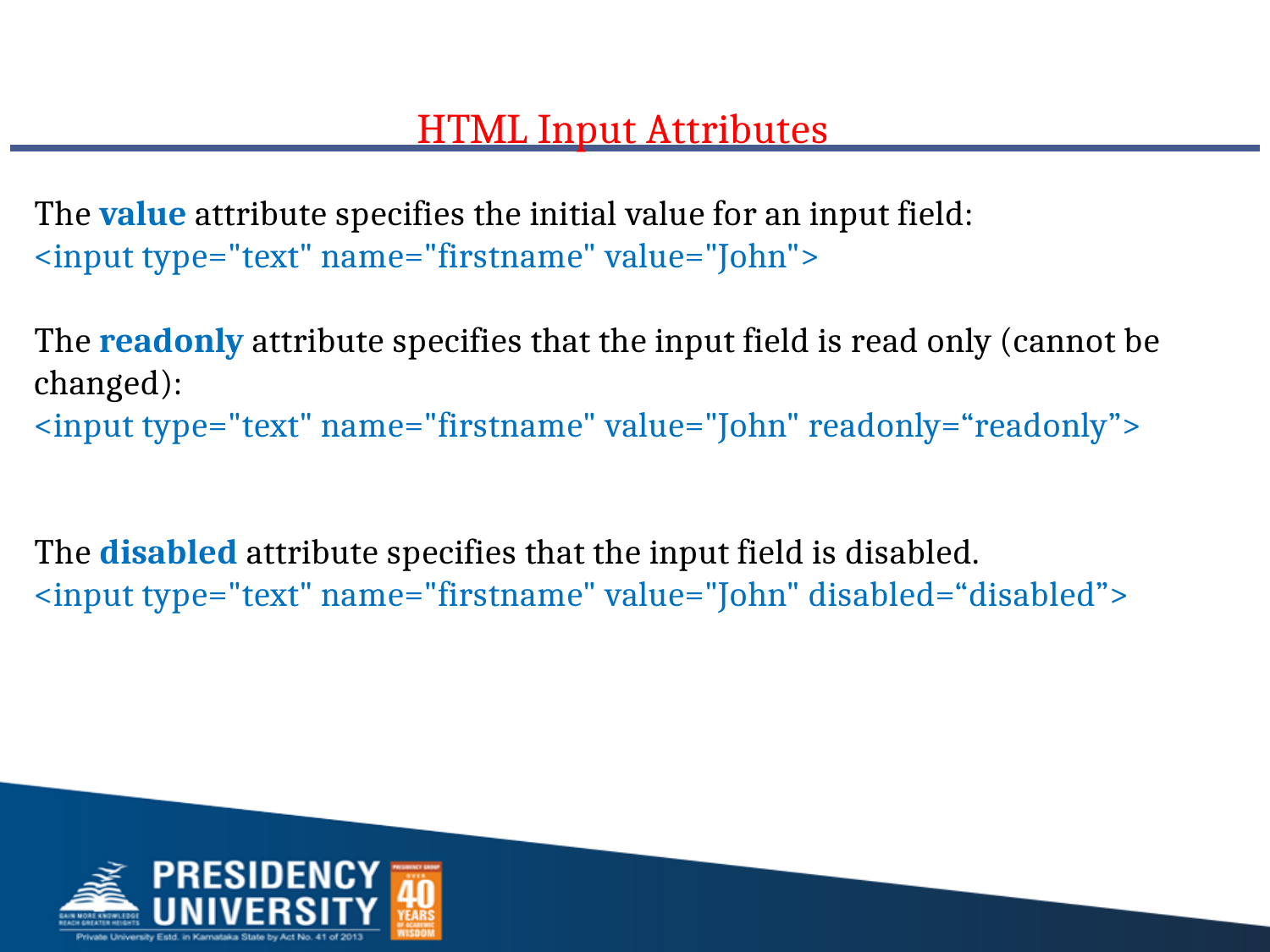

HTML Input Attributes

The value attribute specifies the initial value for an input field:
<input type="text" name="firstname" value="John">

The readonly attribute specifies that the input field is read only (cannot be changed):
<input type="text" name="firstname" value="John" readonly=“readonly”>

The disabled attribute specifies that the input field is disabled.
<input type="text" name="firstname" value="John" disabled=“disabled”>